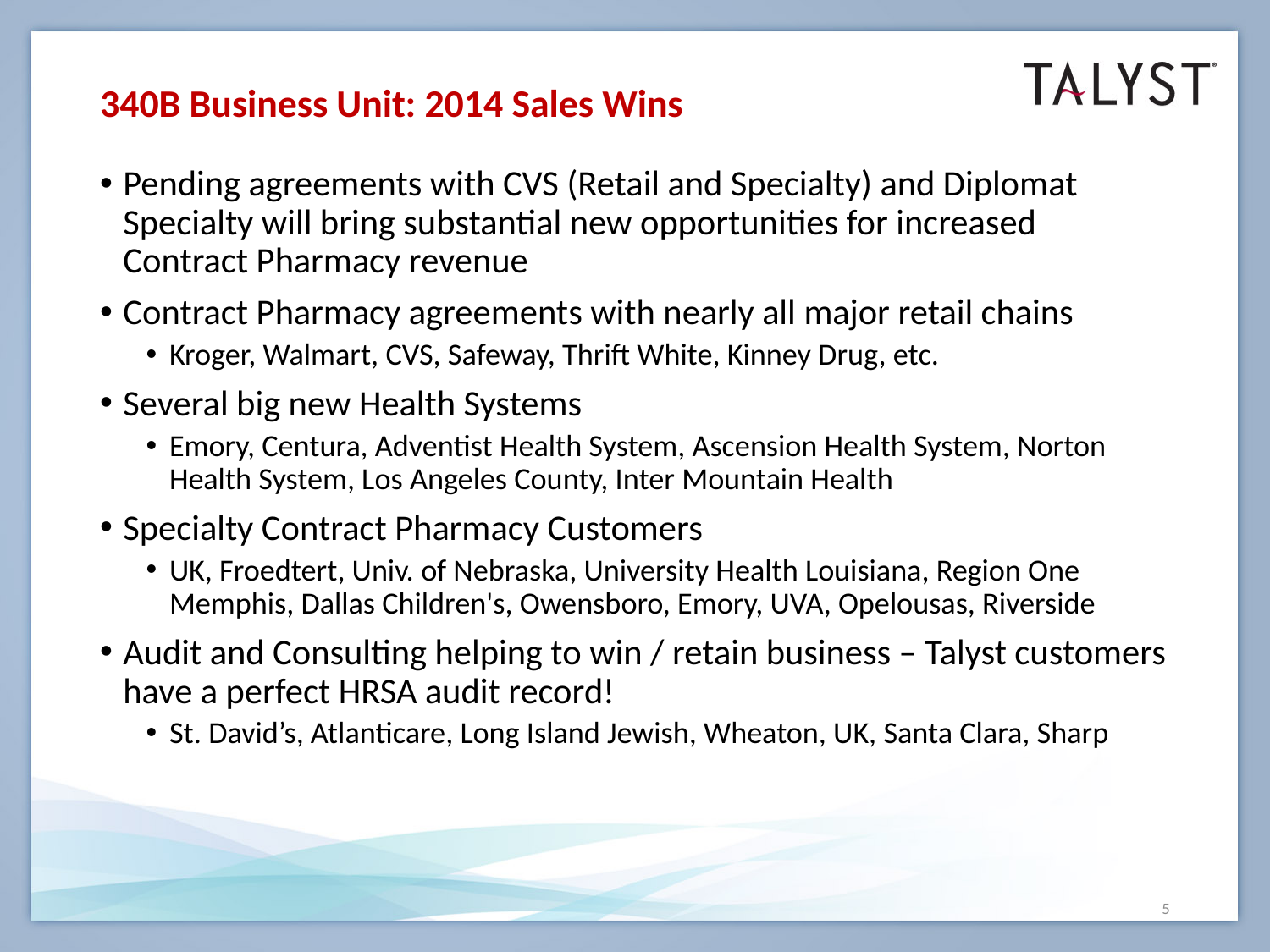

# 340B Business Unit: 2014 Sales Wins
Pending agreements with CVS (Retail and Specialty) and Diplomat Specialty will bring substantial new opportunities for increased Contract Pharmacy revenue
Contract Pharmacy agreements with nearly all major retail chains
Kroger, Walmart, CVS, Safeway, Thrift White, Kinney Drug, etc.
Several big new Health Systems
Emory, Centura, Adventist Health System, Ascension Health System, Norton Health System, Los Angeles County, Inter Mountain Health
Specialty Contract Pharmacy Customers
UK, Froedtert, Univ. of Nebraska, University Health Louisiana, Region One Memphis, Dallas Children's, Owensboro, Emory, UVA, Opelousas, Riverside
Audit and Consulting helping to win / retain business – Talyst customers have a perfect HRSA audit record!
St. David’s, Atlanticare, Long Island Jewish, Wheaton, UK, Santa Clara, Sharp
5